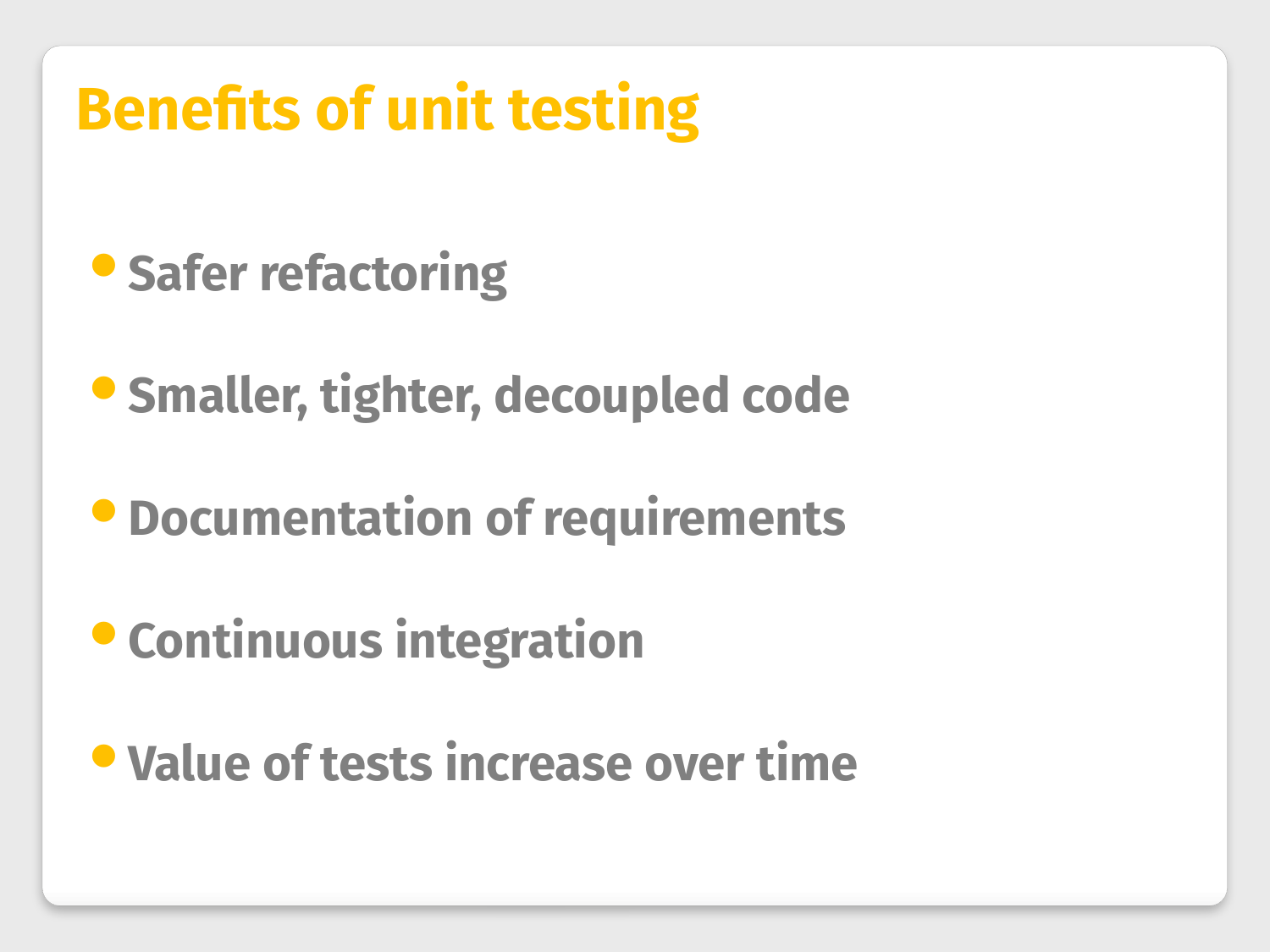

Benefits of unit testing
Safer refactoring
Smaller, tighter, decoupled code
Documentation of requirements
Continuous integration
Value of tests increase over time